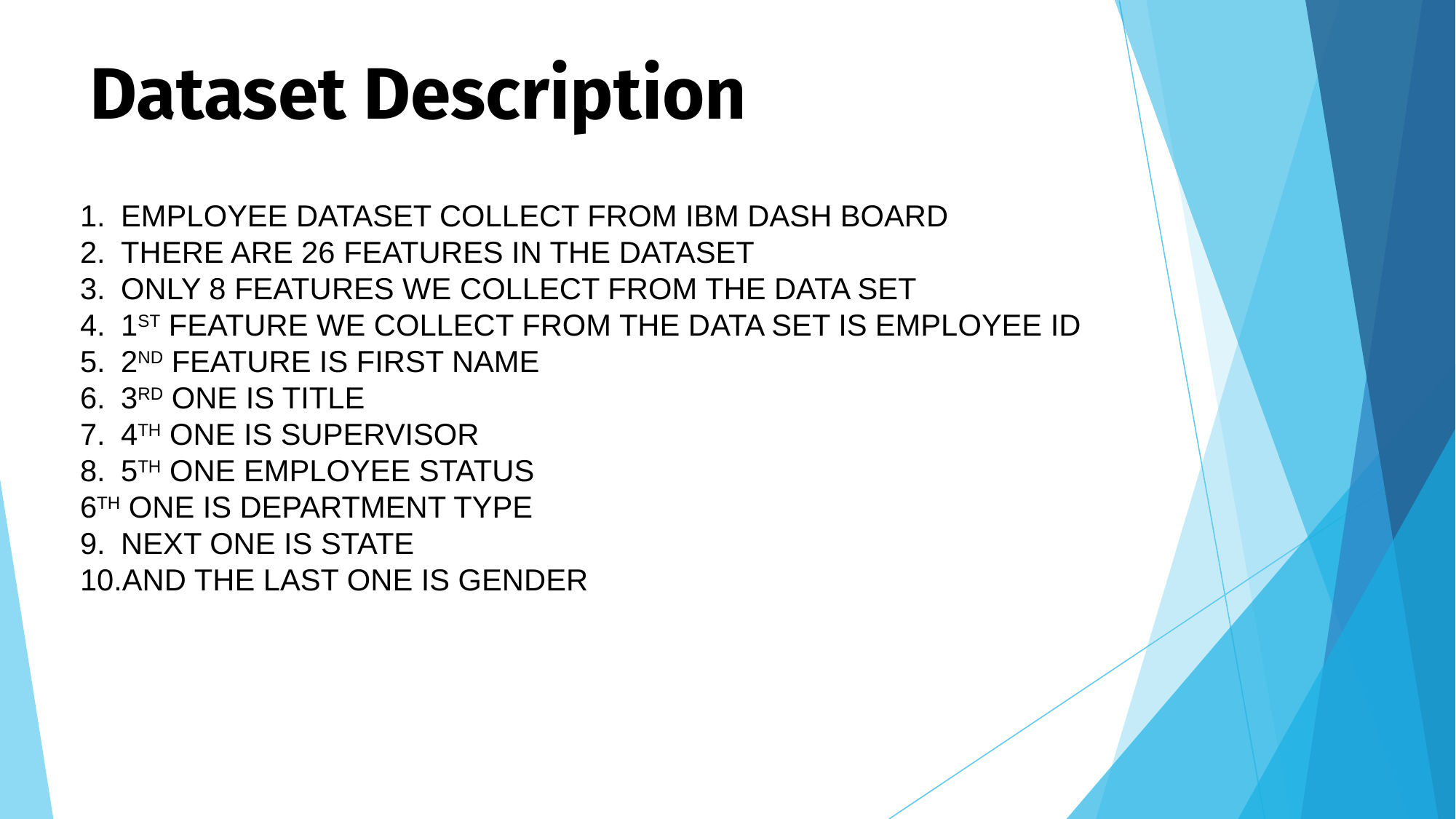

# Dataset Description
EMPLOYEE DATASET COLLECT FROM IBM DASH BOARD
THERE ARE 26 FEATURES IN THE DATASET
ONLY 8 FEATURES WE COLLECT FROM THE DATA SET
1ST FEATURE WE COLLECT FROM THE DATA SET IS EMPLOYEE ID
2ND FEATURE IS FIRST NAME
3RD ONE IS TITLE
4TH ONE IS SUPERVISOR
5TH ONE EMPLOYEE STATUS
6TH ONE IS DEPARTMENT TYPE
NEXT ONE IS STATE
AND THE LAST ONE IS GENDER